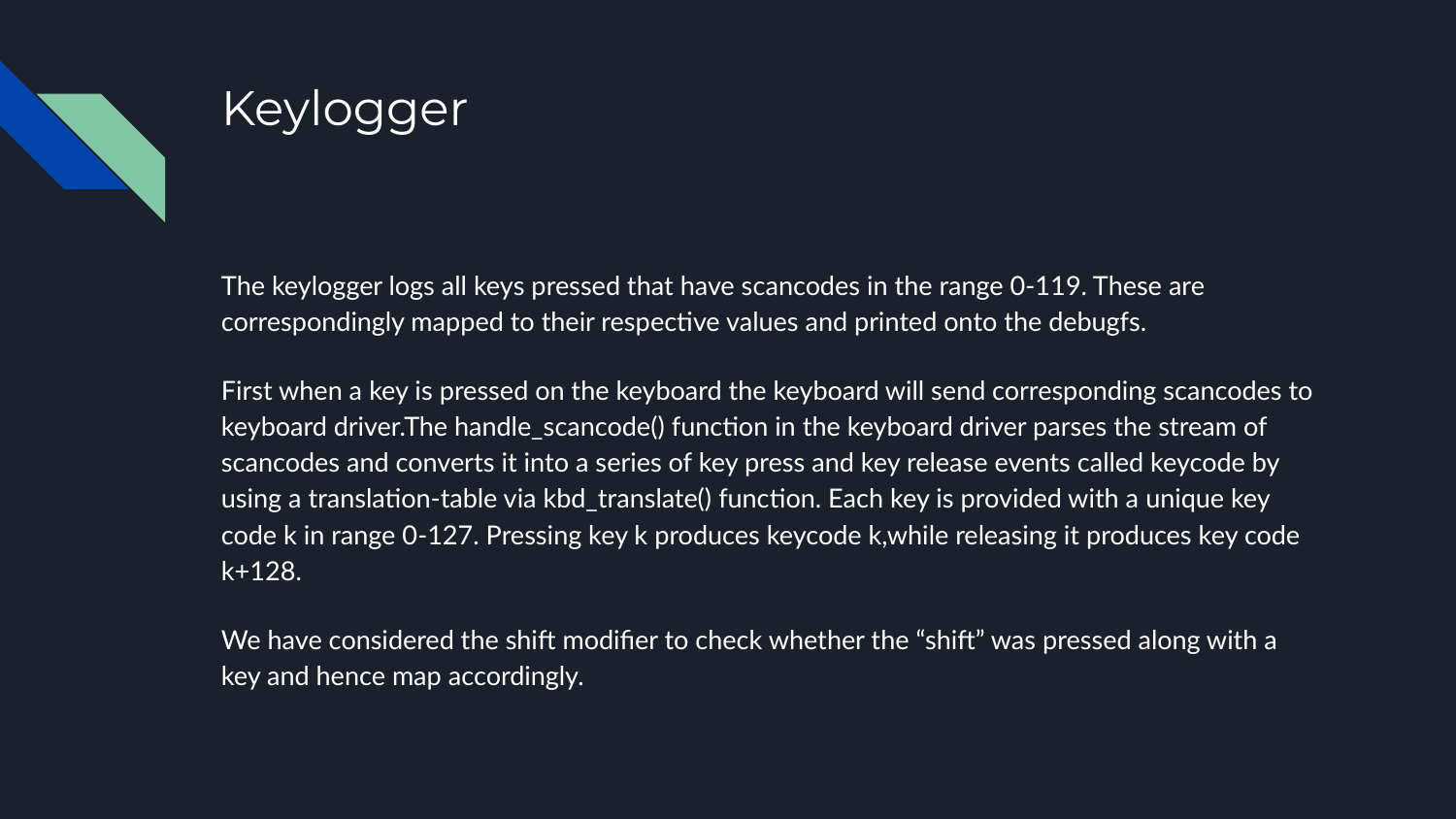

# Keylogger
The keylogger logs all keys pressed that have scancodes in the range 0-119. These are correspondingly mapped to their respective values and printed onto the debugfs.
First when a key is pressed on the keyboard the keyboard will send corresponding scancodes to keyboard driver.The handle_scancode() function in the keyboard driver parses the stream of scancodes and converts it into a series of key press and key release events called keycode by using a translation-table via kbd_translate() function. Each key is provided with a unique key code k in range 0-127. Pressing key k produces keycode k,while releasing it produces key code k+128.
We have considered the shift modifier to check whether the “shift” was pressed along with a key and hence map accordingly.